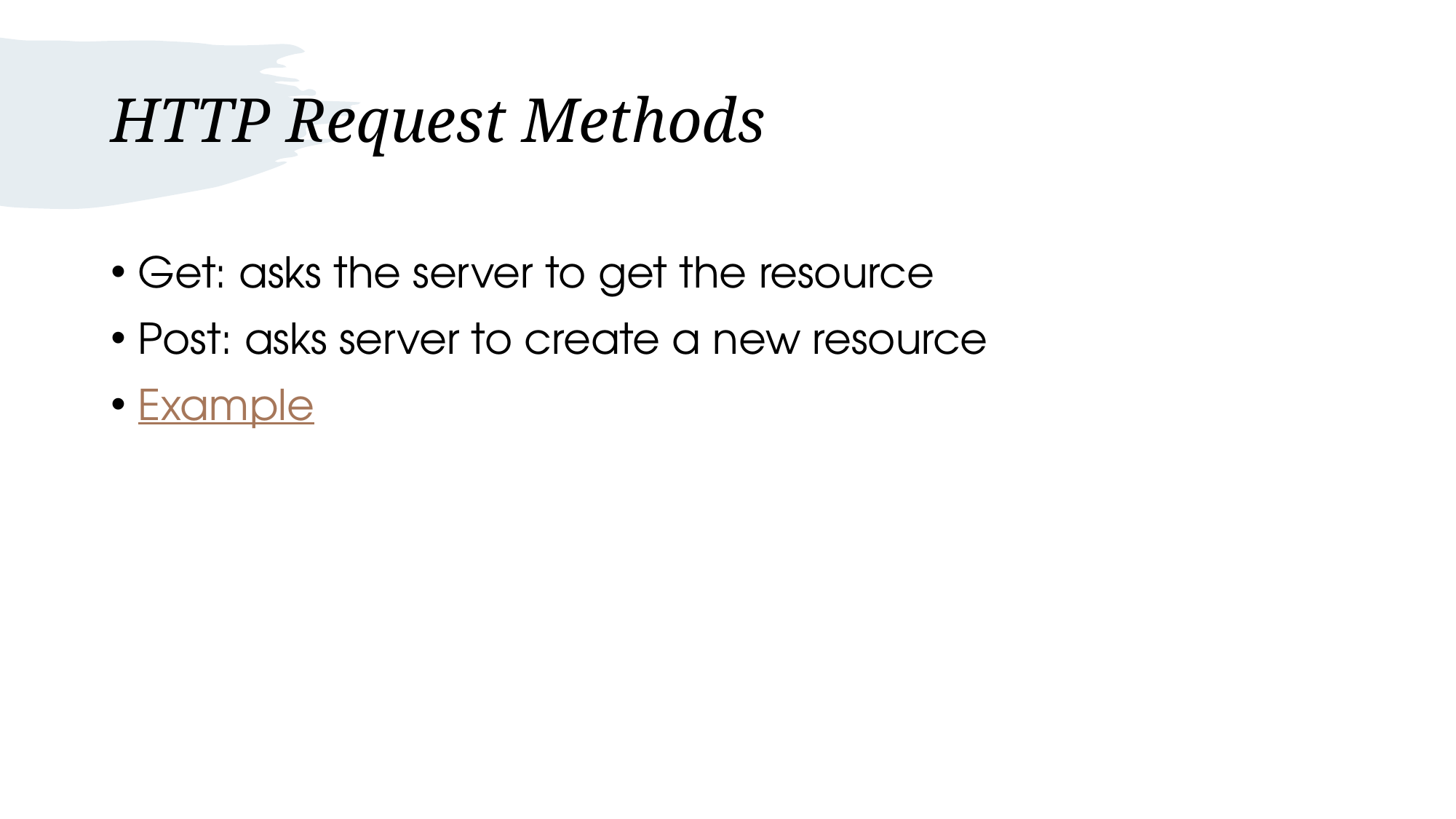

# HTTP Request Methods
Get: asks the server to get the resource
Post: asks server to create a new resource
Example